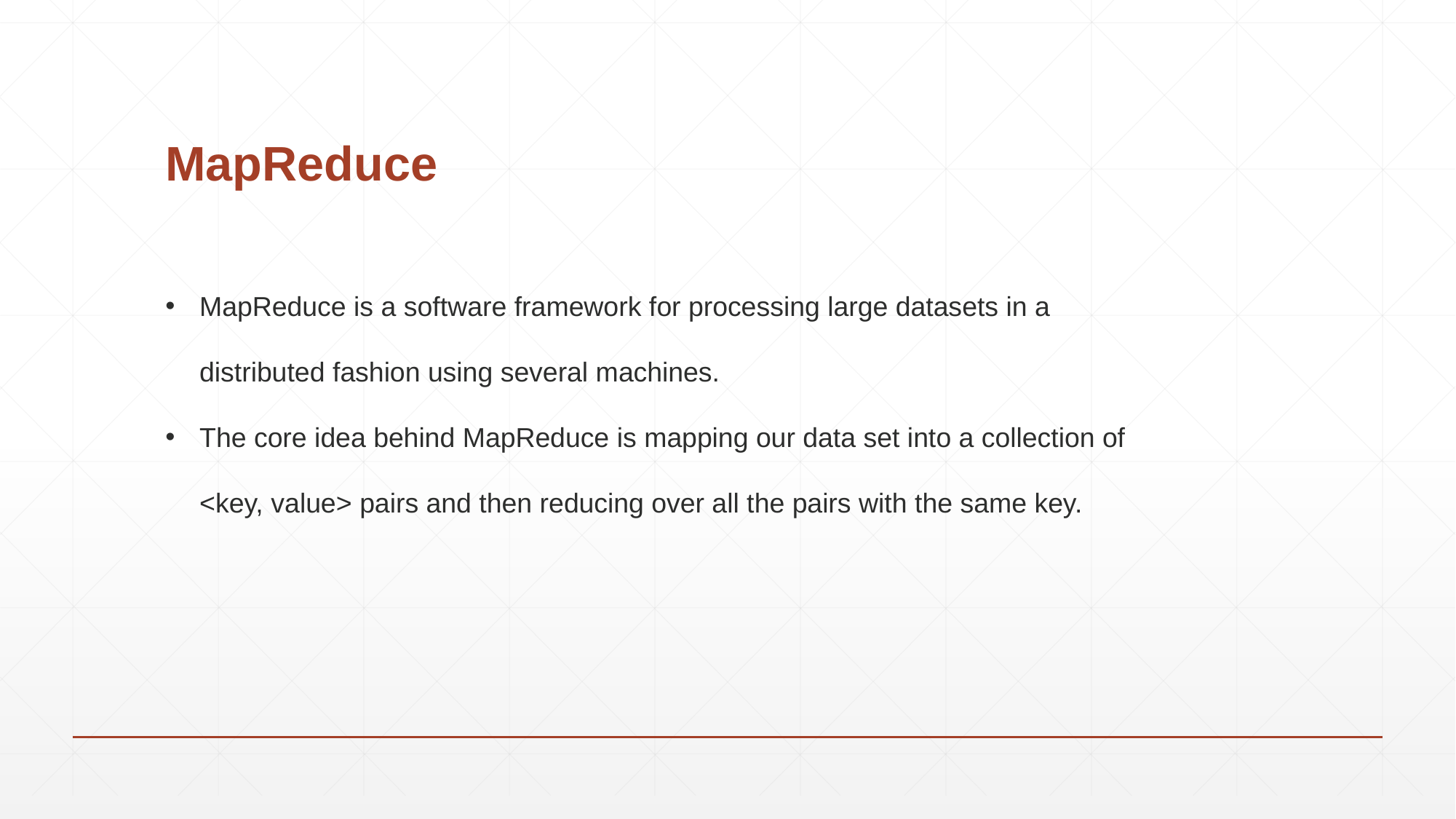

# MapReduce
MapReduce is a software framework for processing large datasets in a distributed fashion using several machines.
The core idea behind MapReduce is mapping our data set into a collection of <key, value> pairs and then reducing over all the pairs with the same key.